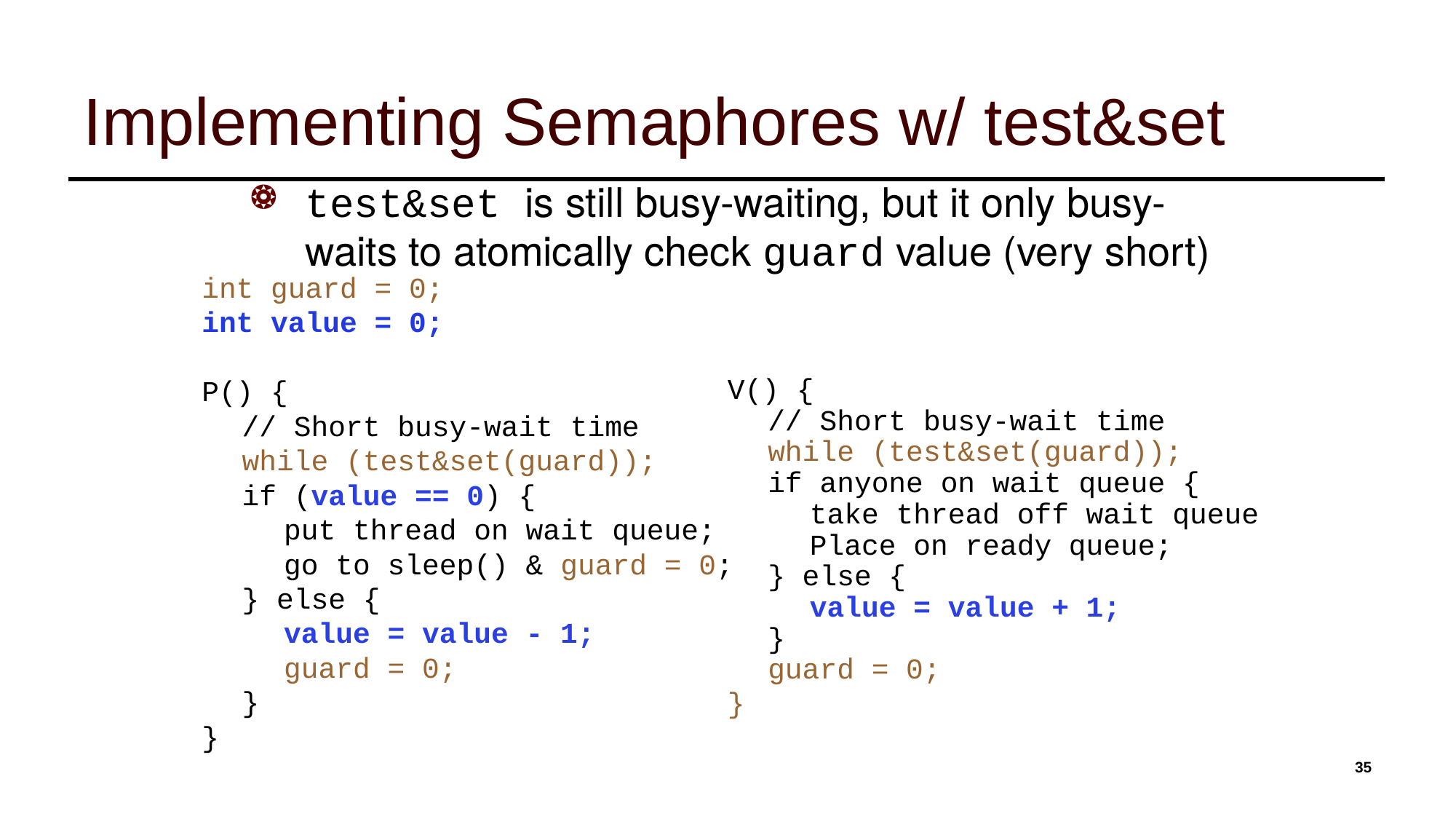

# Implementing Semaphores w/ test&set
test&set is still busy-waiting, but it only busy-waits to atomically check guard value (very short)

V() {
	// Short busy-wait time
	while (test&set(guard));
	if anyone on wait queue {
		take thread off wait queue
		Place on ready queue;
	} else {
		value = value + 1;
	}
	guard = 0;
}
int guard = 0;
int value = 0;

P() {
	// Short busy-wait time
	while (test&set(guard));
	if (value == 0) {
		put thread on wait queue;
		go to sleep() & guard = 0;
	} else {
		value = value - 1;
		guard = 0;
	}
}

35